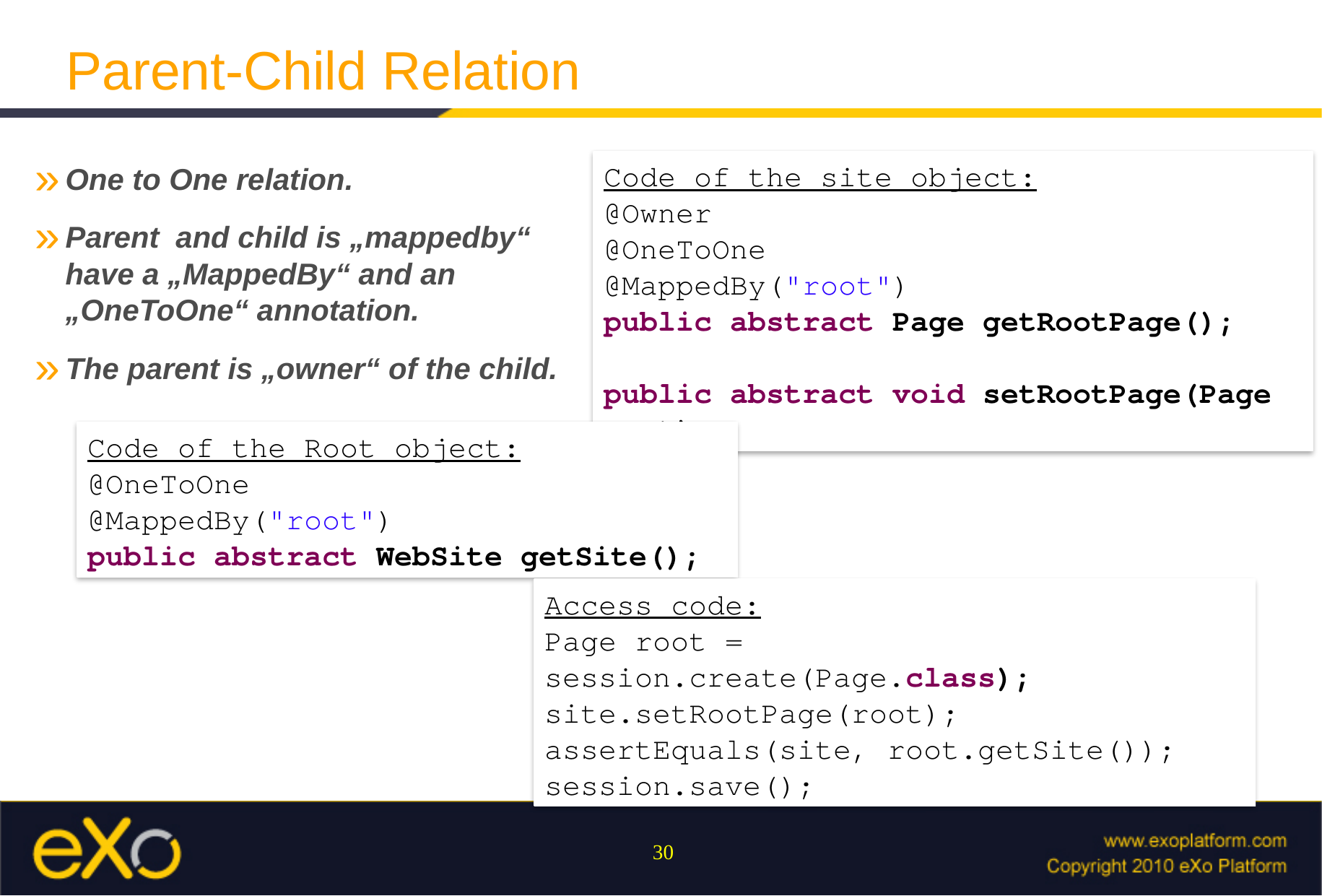

Parent-Child Relation
Code of the site object:
@Owner
@OneToOne
@MappedBy("root")
public abstract Page getRootPage();

public abstract void setRootPage(Page root);
One to One relation.
Parent  and child is „mappedby“  have a „MappedBy“ and an „OneToOne“ annotation.
The parent is „owner“ of the child.

Code of the Root object:
@OneToOne
@MappedBy("root")
public abstract WebSite getSite();
Access code:
Page root = session.create(Page.class);
site.setRootPage(root);
assertEquals(site, root.getSite());
session.save();